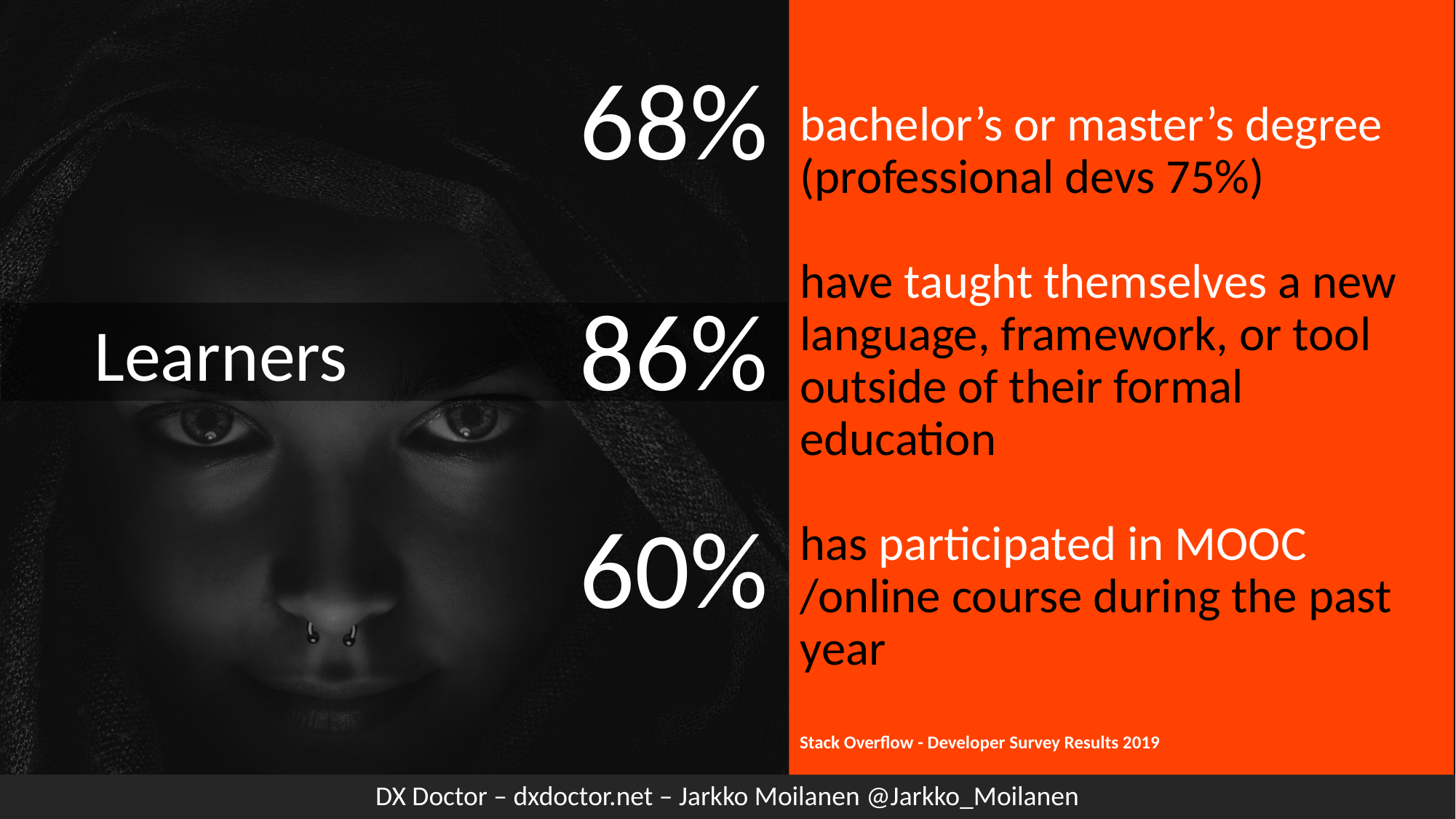

# bachelor’s or master’s degree (professional devs 75%) have taught themselves a new language, framework, or tool outside of their formal education has participated in MOOC /online course during the past year
68%
86%
     Learners
60%
Stack Overflow - Developer Survey Results 2019
DX Doctor – dxdoctor.net – Jarkko Moilanen @Jarkko_Moilanen